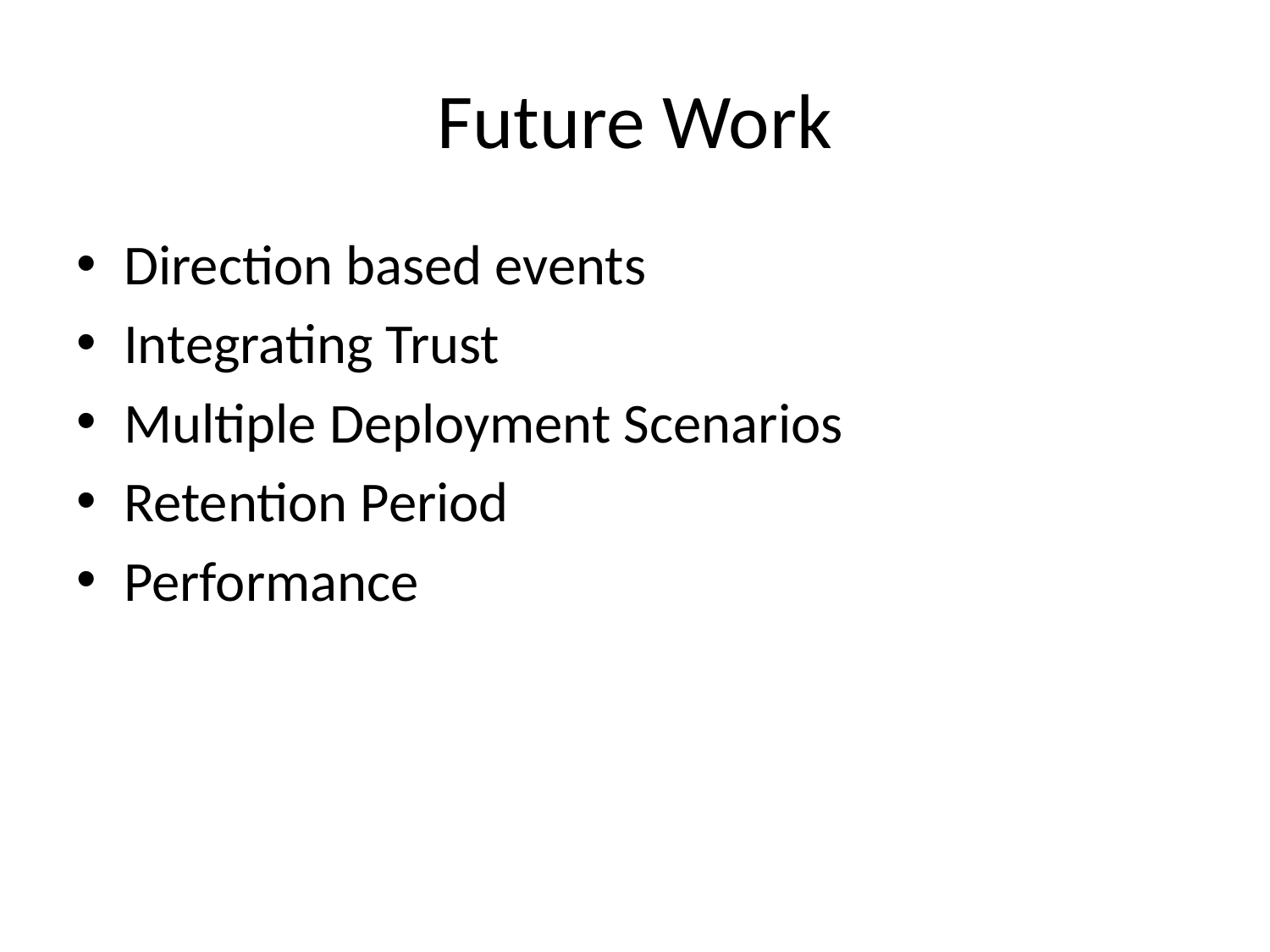

# Future Work
Direction based events
Integrating Trust
Multiple Deployment Scenarios
Retention Period
Performance